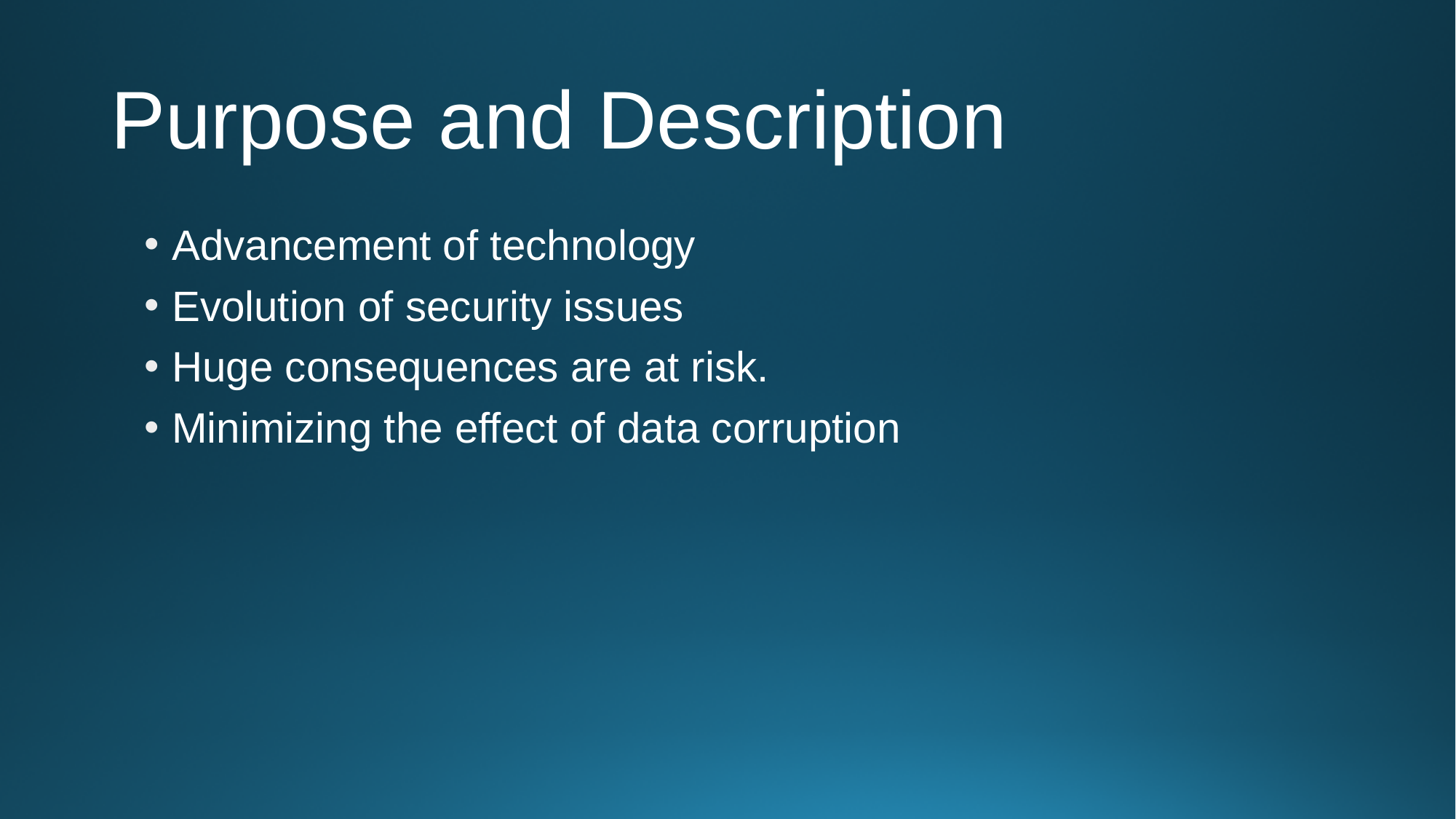

# Purpose and Description
Advancement of technology
Evolution of security issues
Huge consequences are at risk.
Minimizing the effect of data corruption